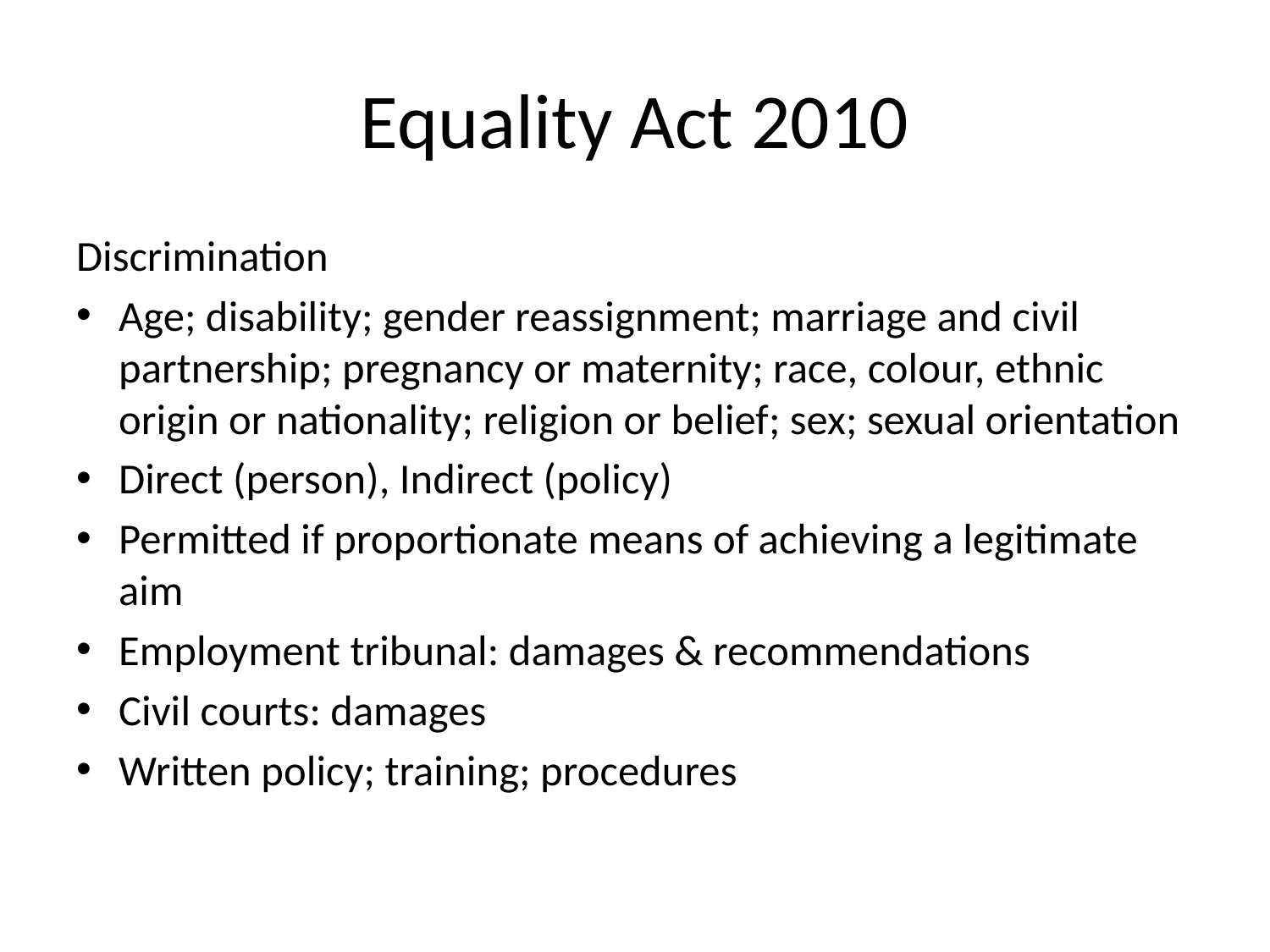

# Equality Act 2010
Discrimination
Age; disability; gender reassignment; marriage and civil partnership; pregnancy or maternity; race, colour, ethnic origin or nationality; religion or belief; sex; sexual orientation
Direct (person), Indirect (policy)
Permitted if proportionate means of achieving a legitimate aim
Employment tribunal: damages & recommendations
Civil courts: damages
Written policy; training; procedures